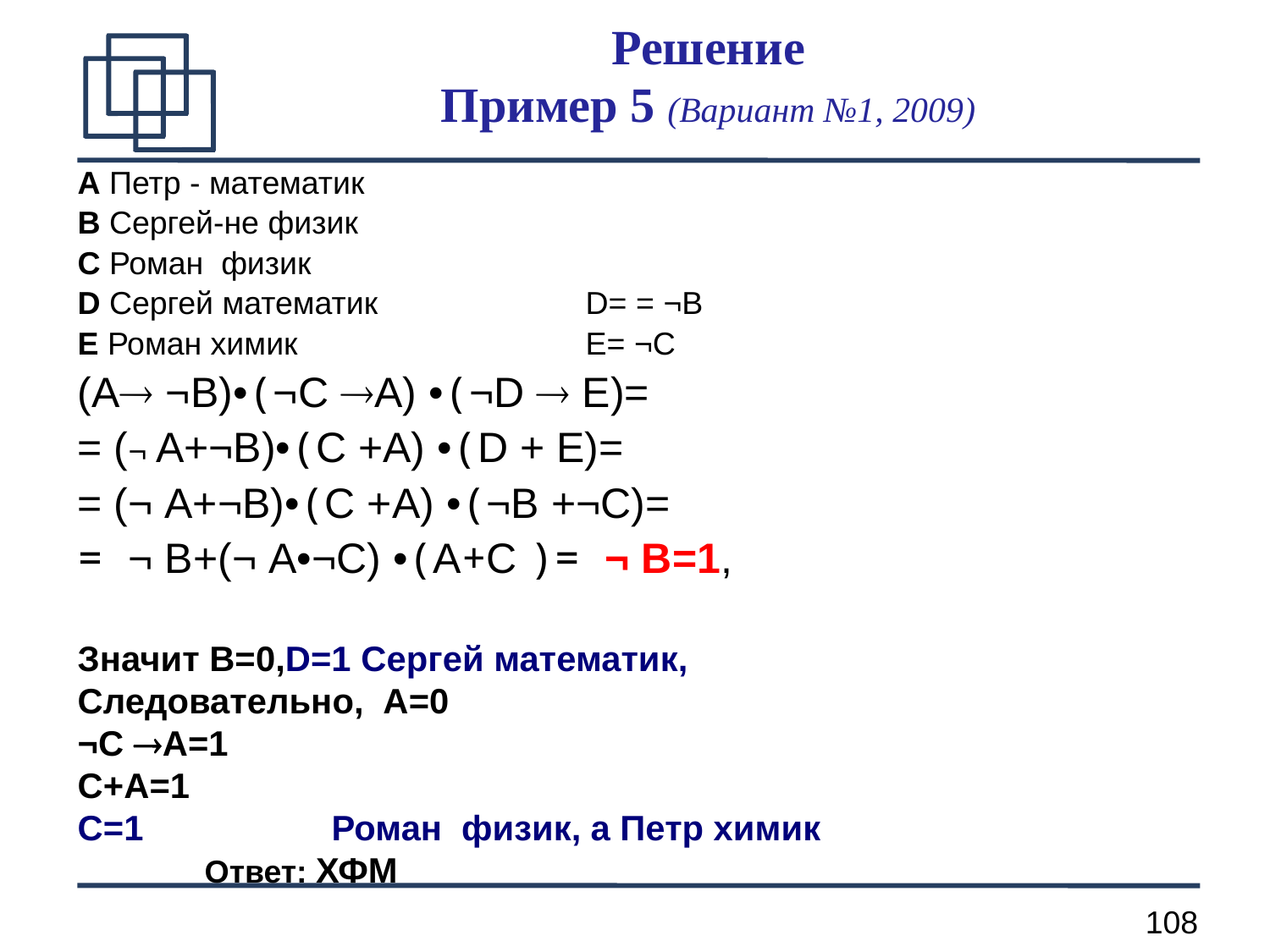

Решение
Пример 5 (Вариант №1, 2009)
A Петр - математик
B Сергей-не физик
C Роман  физик
D Сергей математик		D= = ¬B
E Роман химик			E= ¬C
(A→ ¬B)•(¬C →A) •(¬D → E)=
= (¬ A+¬B)•(C +A) •(D + E)=
= (¬ A+¬B)•(C +A) •(¬B +¬C)=
= ¬ B+(¬ A•¬C) •(A+C )= ¬ B=1,

Значит B=0,D=1 Сергей математик,
Следовательно,  A=0
¬C →A=1
C+A=1
C=1 		Роман  физик, а Петр химик  		Ответ: ХФМ